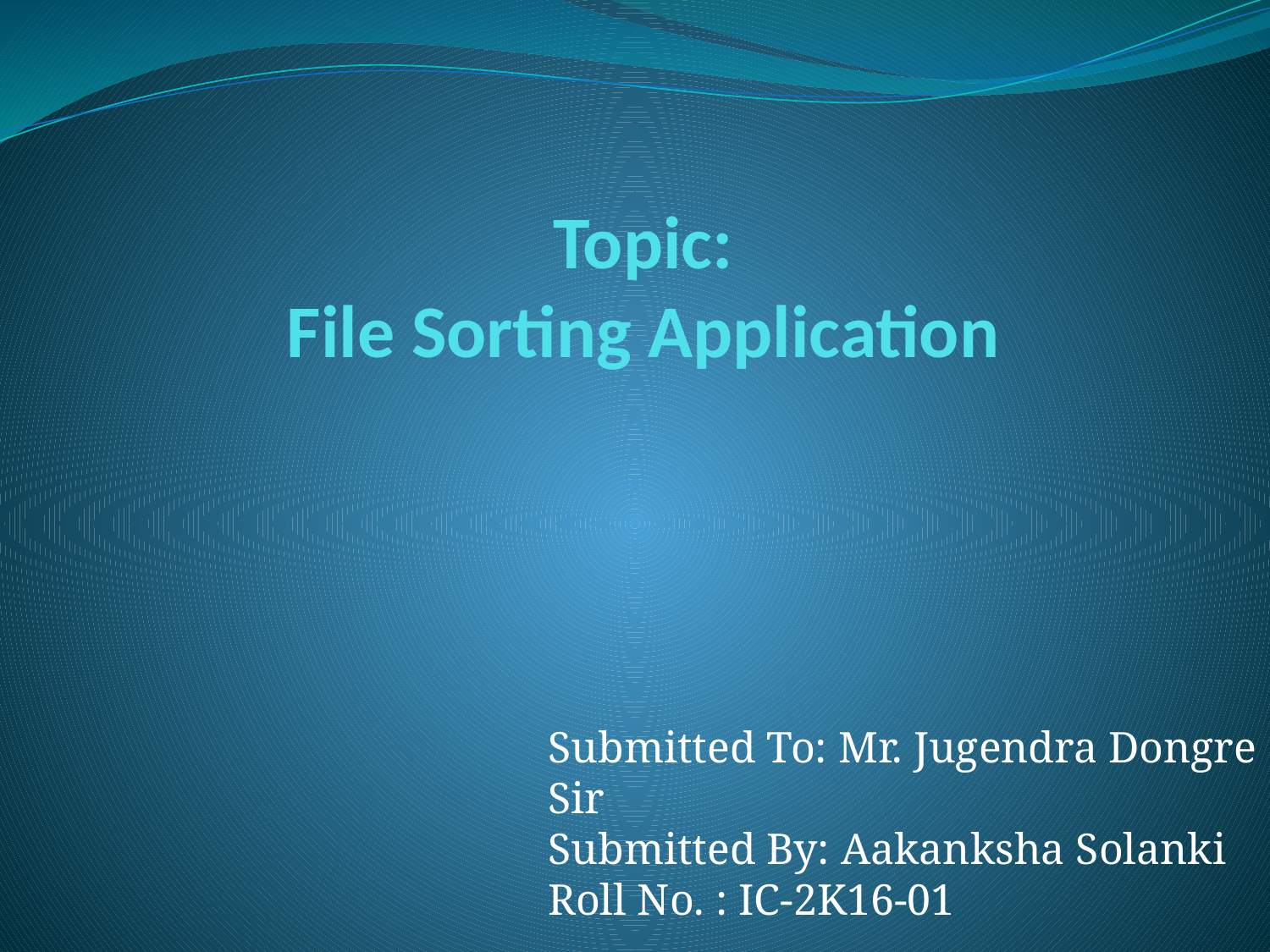

# Topic: File Sorting Application
Submitted To: Mr. Jugendra Dongre Sir
Submitted By: Aakanksha Solanki
Roll No. : IC-2K16-01